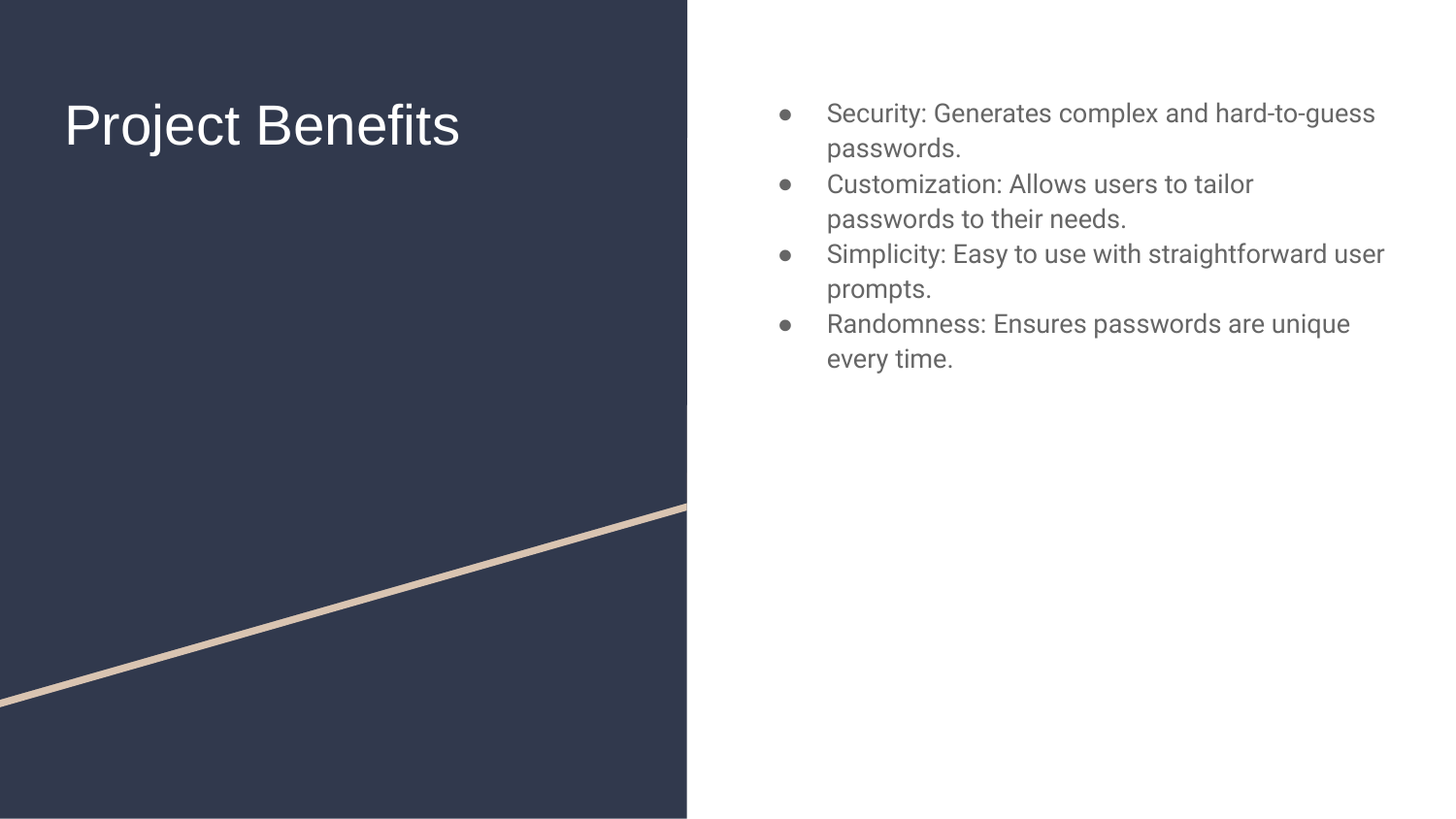

# Project Benefits
Security: Generates complex and hard-to-guess passwords.
Customization: Allows users to tailor passwords to their needs.
Simplicity: Easy to use with straightforward user prompts.
Randomness: Ensures passwords are unique every time.